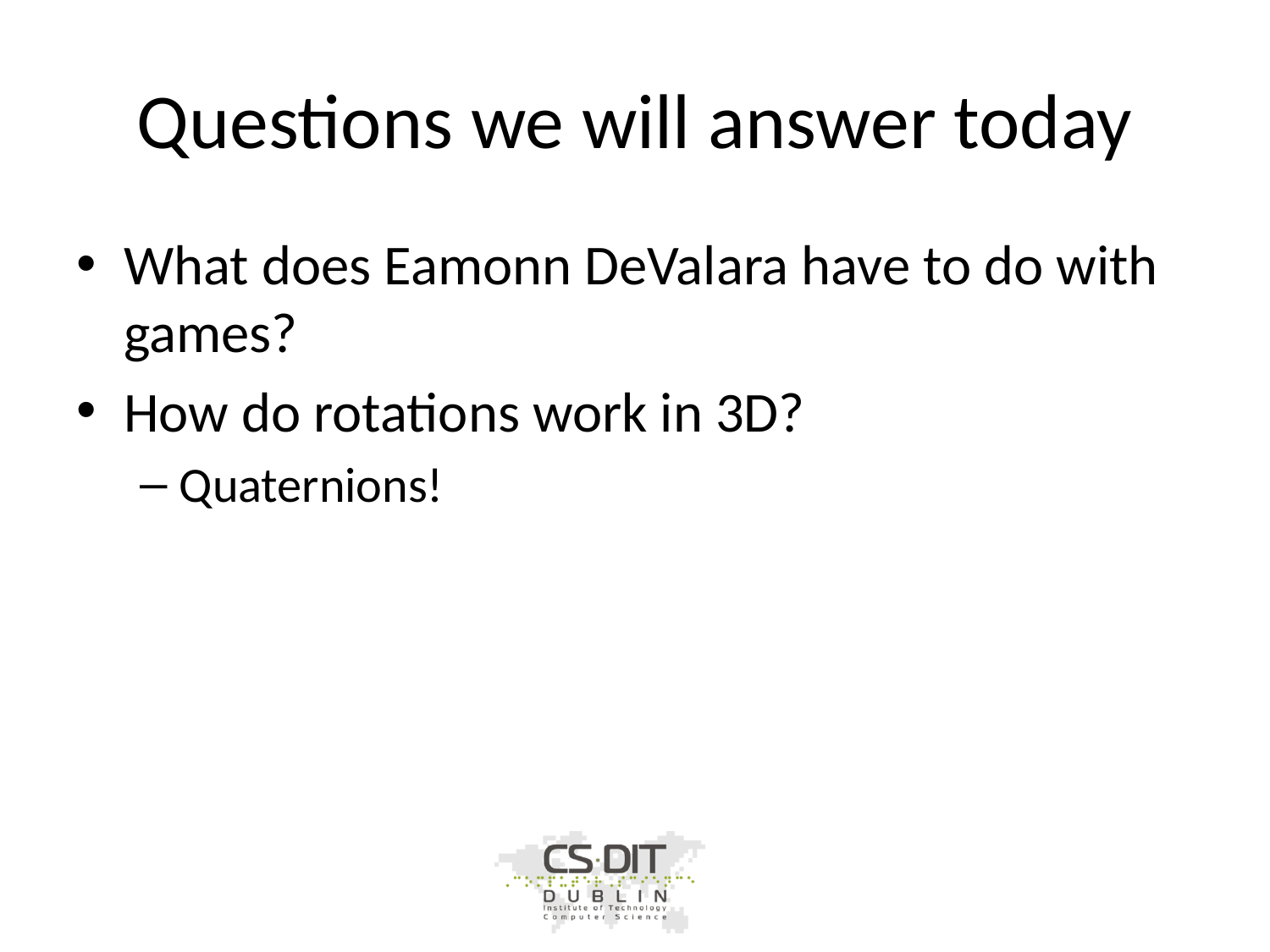

# Questions we will answer today
What does Eamonn DeValara have to do with games?
How do rotations work in 3D?
Quaternions!